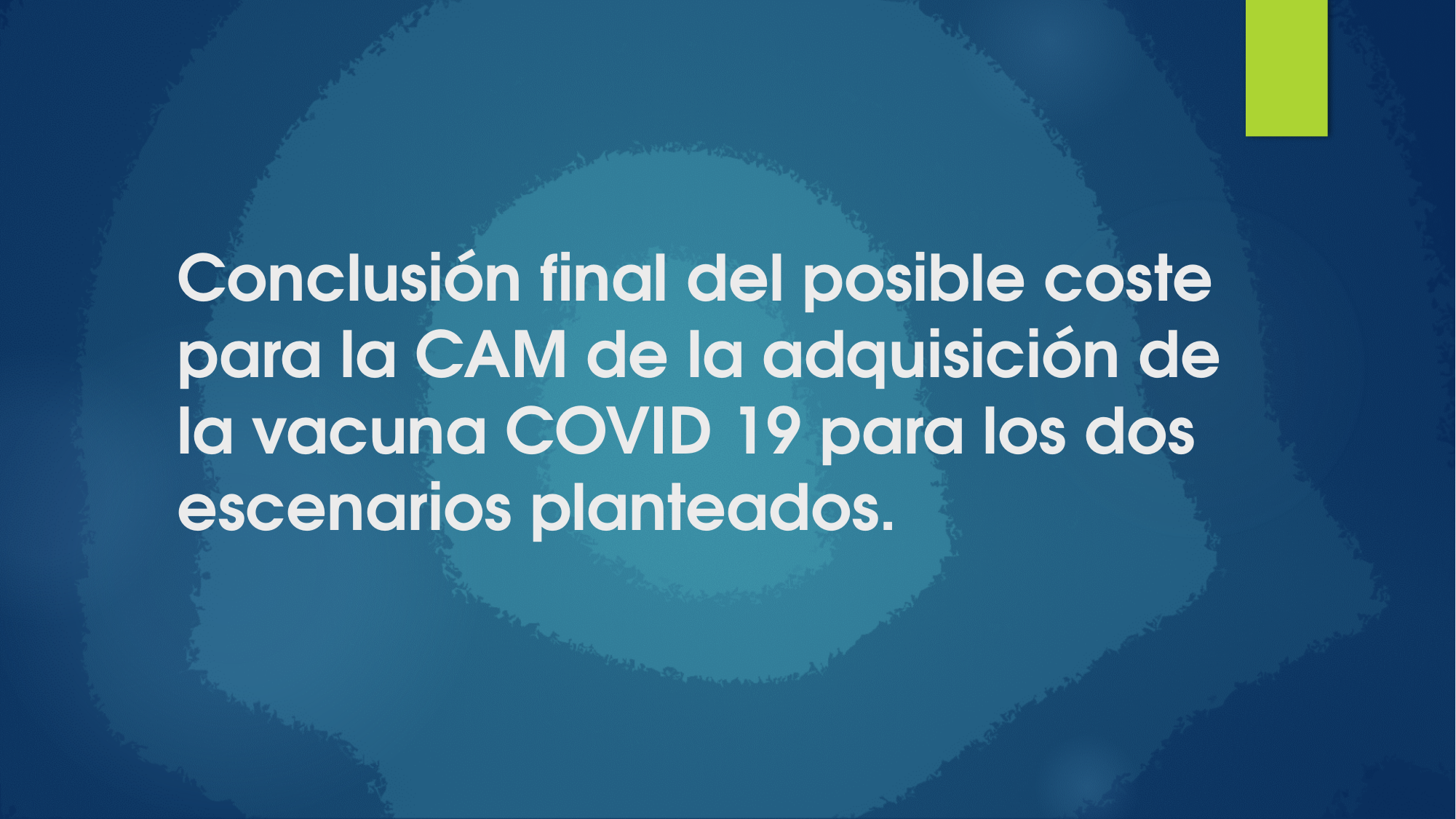

# Conclusión final del posible coste para la CAM de la adquisición de la vacuna COVID 19 para los dos escenarios planteados.